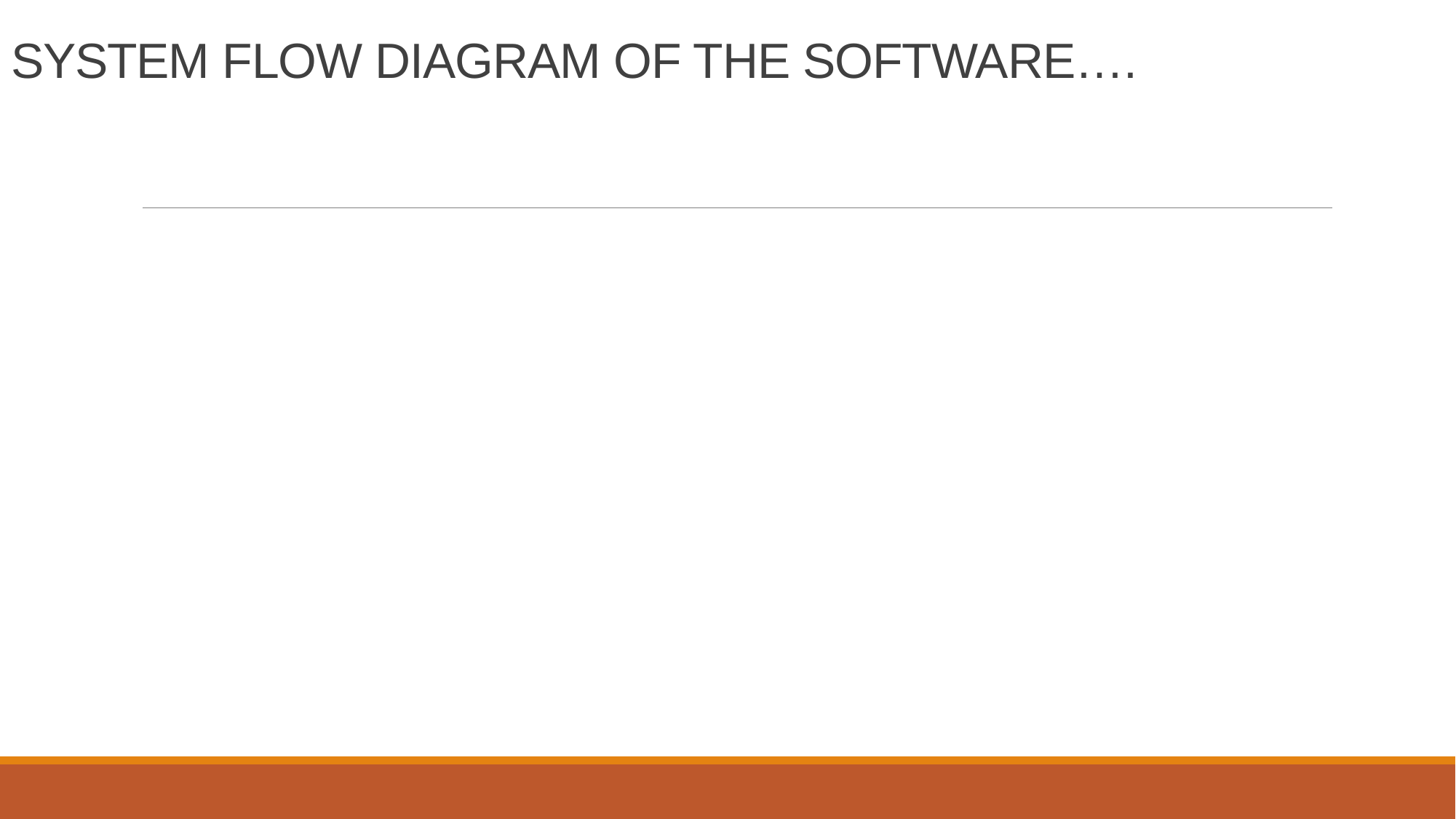

# SYSTEM FLOW DIAGRAM OF THE SOFTWARE….